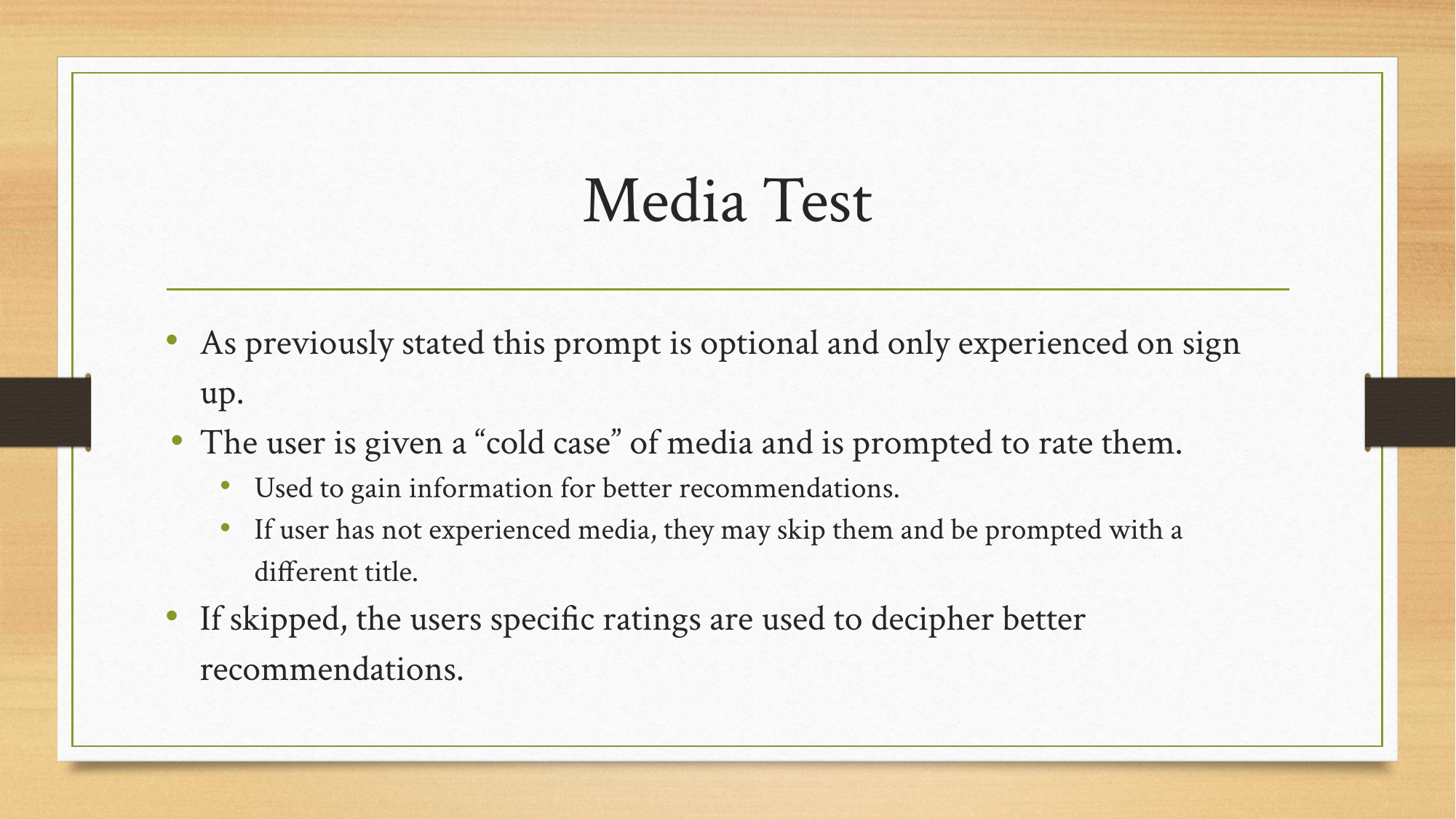

# Media Test
As previously stated this prompt is optional and only experienced on sign up.
The user is given a “cold case” of media and is prompted to rate them.
Used to gain information for better recommendations.
If user has not experienced media, they may skip them and be prompted with a different title.
If skipped, the users specific ratings are used to decipher better recommendations.